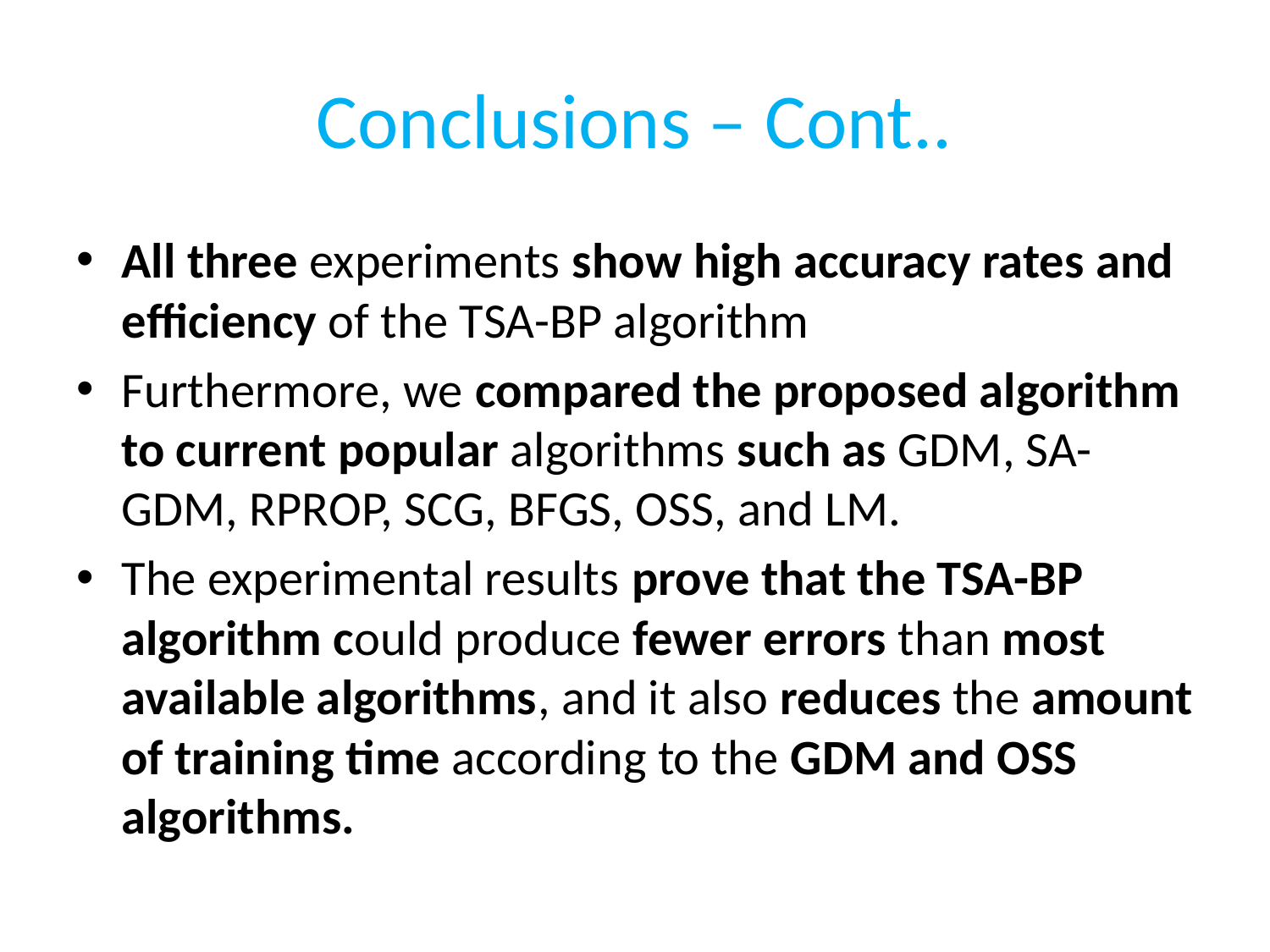

# Conclusions – Cont..
All three experiments show high accuracy rates and efficiency of the TSA-BP algorithm
Furthermore, we compared the proposed algorithm to current popular algorithms such as GDM, SA-GDM, RPROP, SCG, BFGS, OSS, and LM.
The experimental results prove that the TSA-BP algorithm could produce fewer errors than most available algorithms, and it also reduces the amount of training time according to the GDM and OSS algorithms.